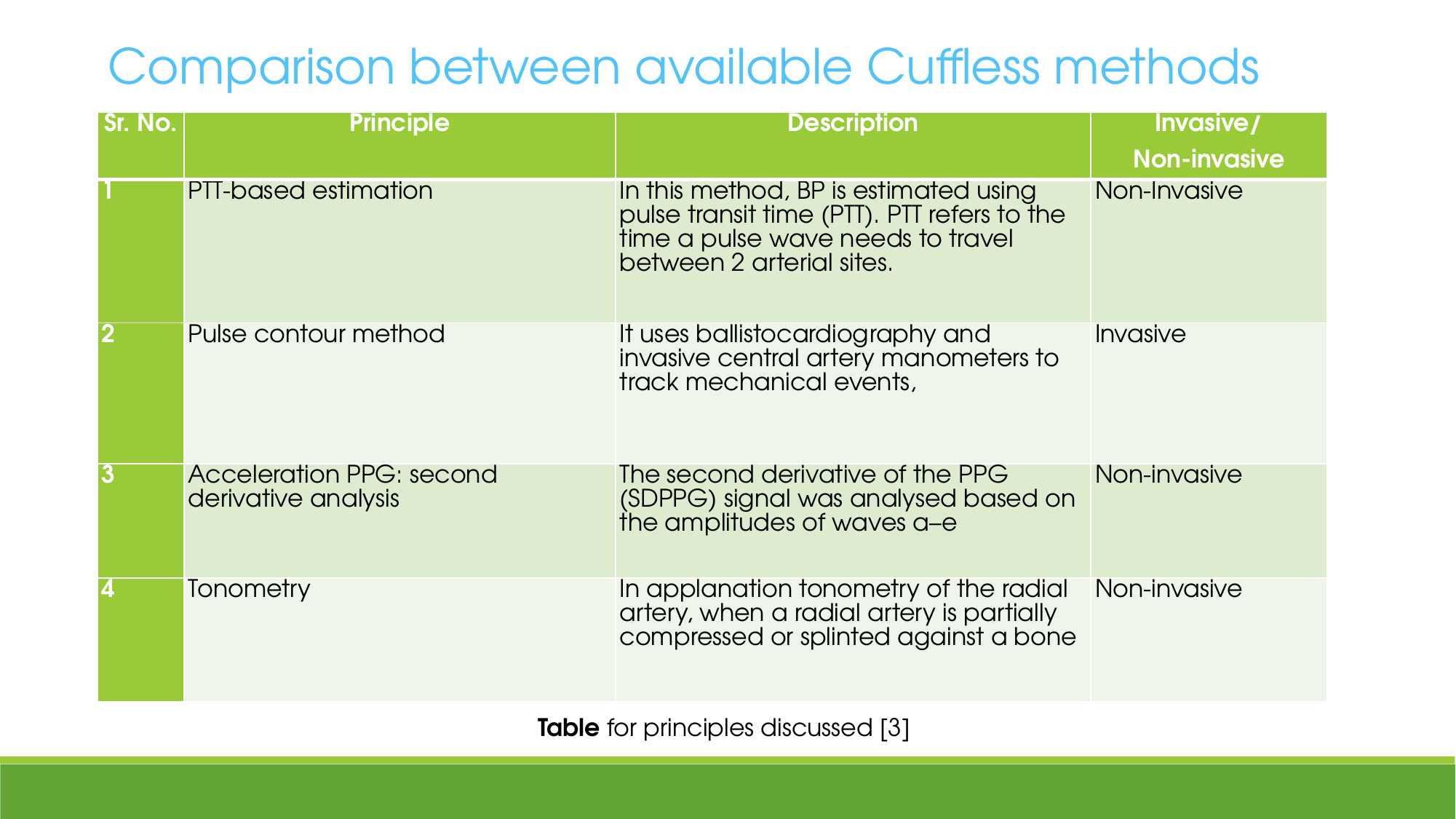

Comparison between available Cuffless methods
| Sr. No. | Principle | Description | Invasive/ Non-invasive |
| --- | --- | --- | --- |
| 1 | PTT-based estimation | In this method, BP is estimated using pulse transit time (PTT). PTT refers to the time a pulse wave needs to travel between 2 arterial sites. | Non-Invasive |
| 2 | Pulse contour method | It uses ballistocardiography and invasive central artery manometers to track mechanical events, | Invasive |
| 3 | Acceleration PPG: second derivative analysis | The second derivative of the PPG (SDPPG) signal was analysed based on the amplitudes of waves a–e | Non-invasive |
| 4 | Tonometry | In applanation tonometry of the radial artery, when a radial artery is partially compressed or splinted against a bone | Non-invasive |
Table for principles discussed [3]